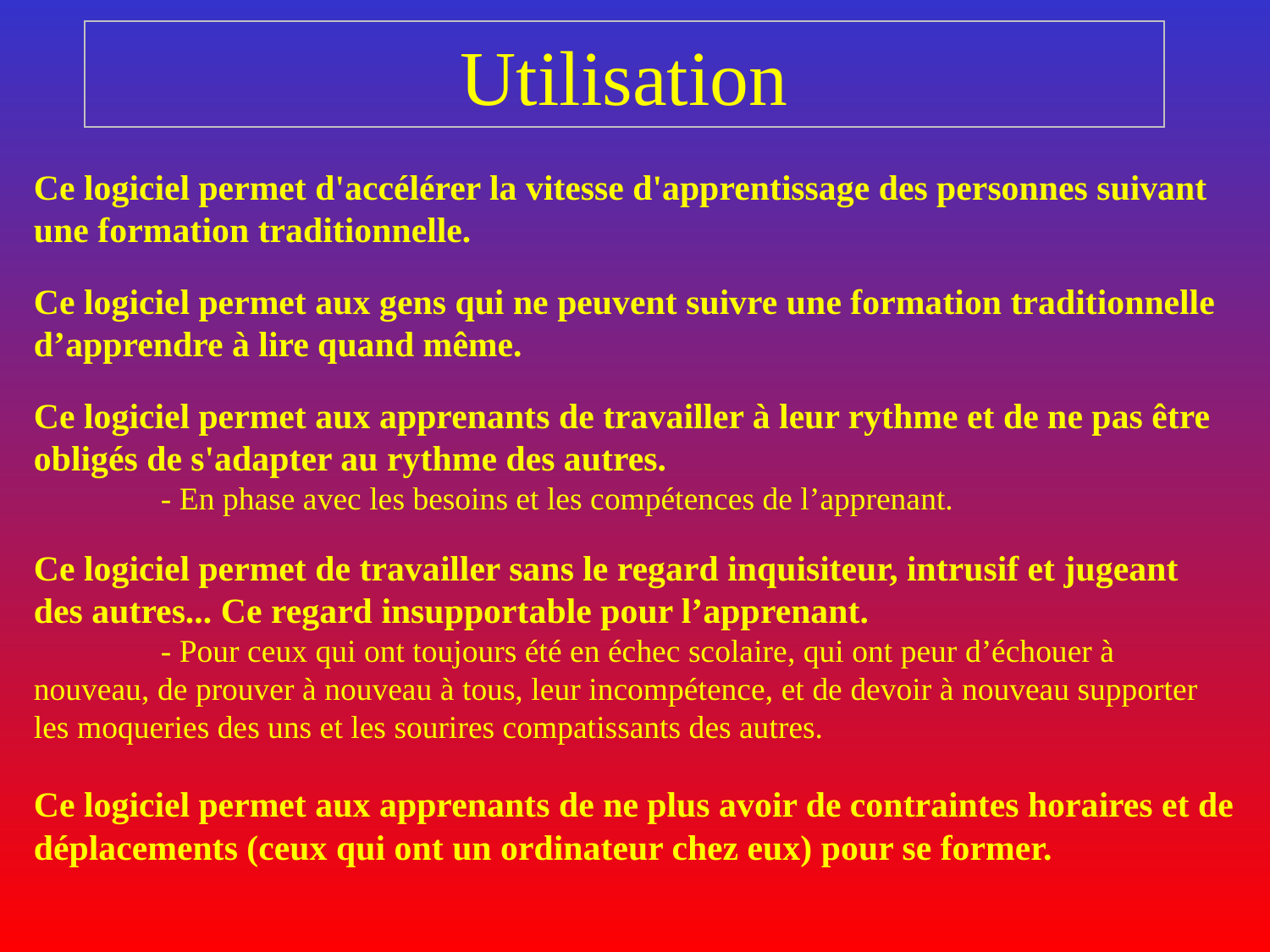

# Utilisation
Ce logiciel permet d'accélérer la vitesse d'apprentissage des personnes suivant une formation traditionnelle.

Ce logiciel permet aux gens qui ne peuvent suivre une formation traditionnelle d’apprendre à lire quand même.

Ce logiciel permet aux apprenants de travailler à leur rythme et de ne pas être obligés de s'adapter au rythme des autres.
	- En phase avec les besoins et les compétences de l’apprenant.

Ce logiciel permet de travailler sans le regard inquisiteur, intrusif et jugeant des autres... Ce regard insupportable pour l’apprenant.
	- Pour ceux qui ont toujours été en échec scolaire, qui ont peur d’échouer à nouveau, de prouver à nouveau à tous, leur incompétence, et de devoir à nouveau supporter les moqueries des uns et les sourires compatissants des autres.

Ce logiciel permet aux apprenants de ne plus avoir de contraintes horaires et de déplacements (ceux qui ont un ordinateur chez eux) pour se former.